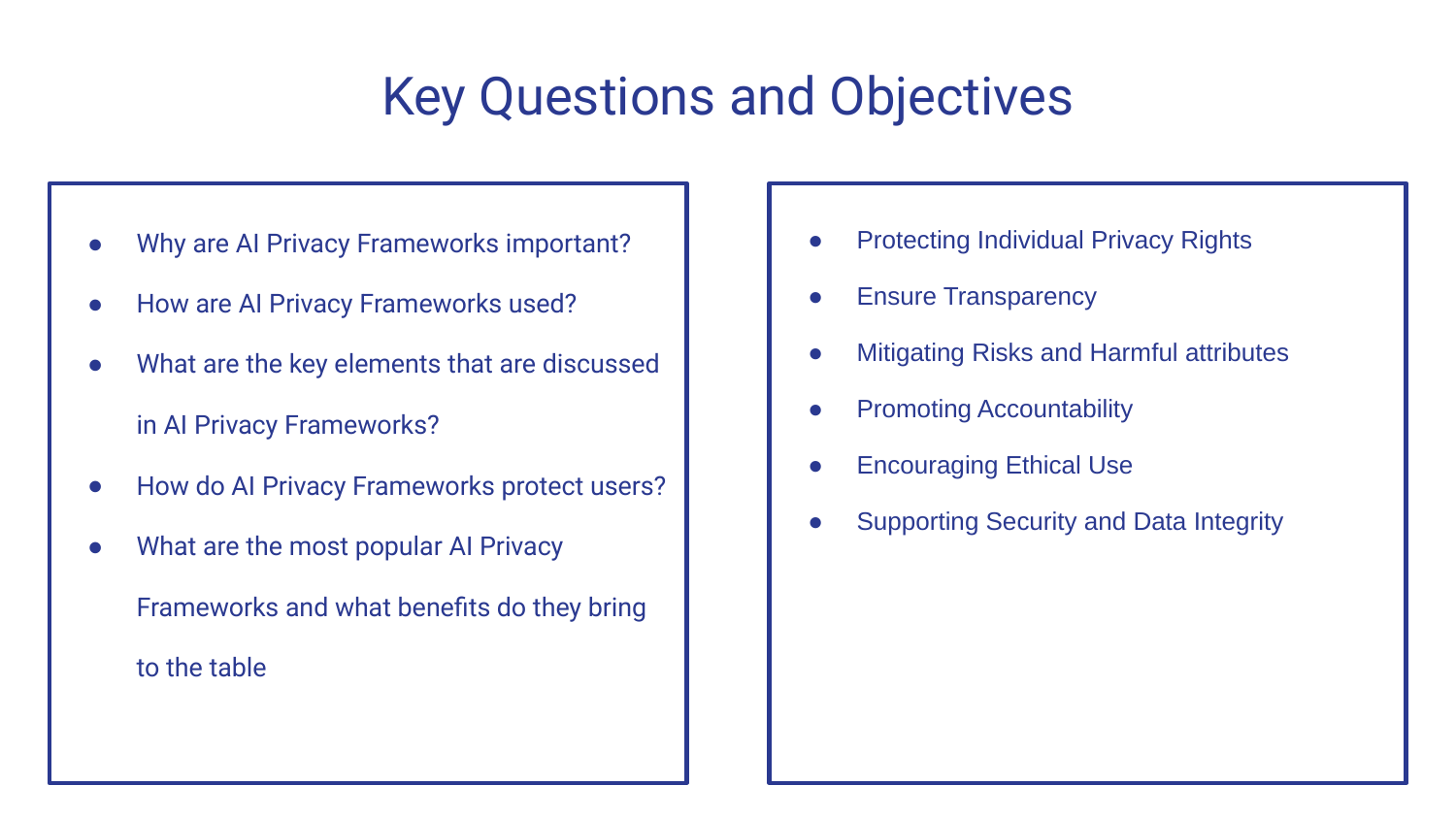

# Key Questions and Objectives
Why are AI Privacy Frameworks important?
How are AI Privacy Frameworks used?
What are the key elements that are discussed in AI Privacy Frameworks?
How do AI Privacy Frameworks protect users?
What are the most popular AI Privacy Frameworks and what benefits do they bring to the table

Protecting Individual Privacy Rights
Ensure Transparency
Mitigating Risks and Harmful attributes
Promoting Accountability
Encouraging Ethical Use
Supporting Security and Data Integrity